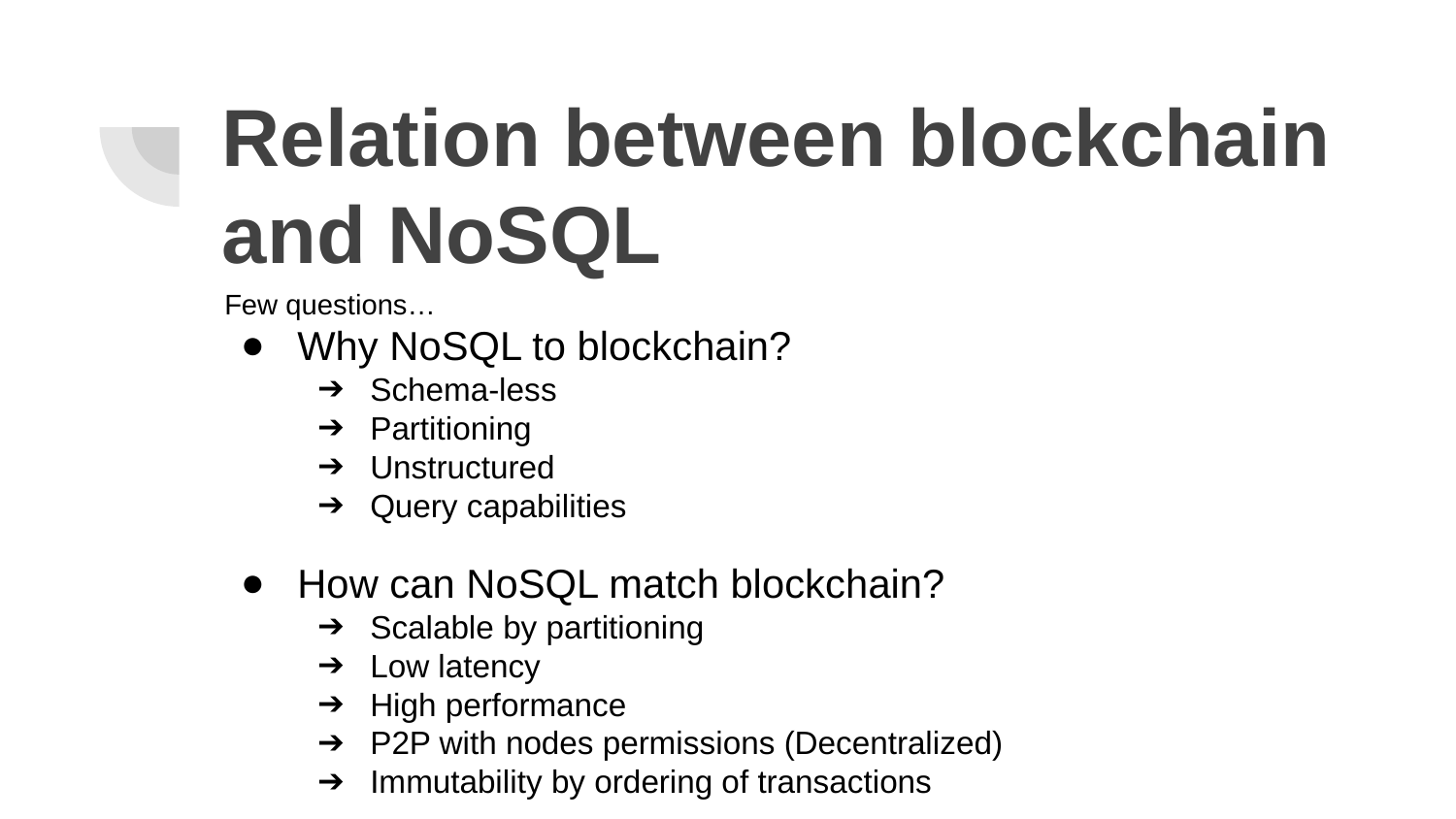

# Relation between blockchain and NoSQL
Few questions…
Why NoSQL to blockchain?
Schema-less
Partitioning
Unstructured
Query capabilities

How can NoSQL match blockchain?
Scalable by partitioning
Low latency
High performance
P2P with nodes permissions (Decentralized)
Immutability by ordering of transactions